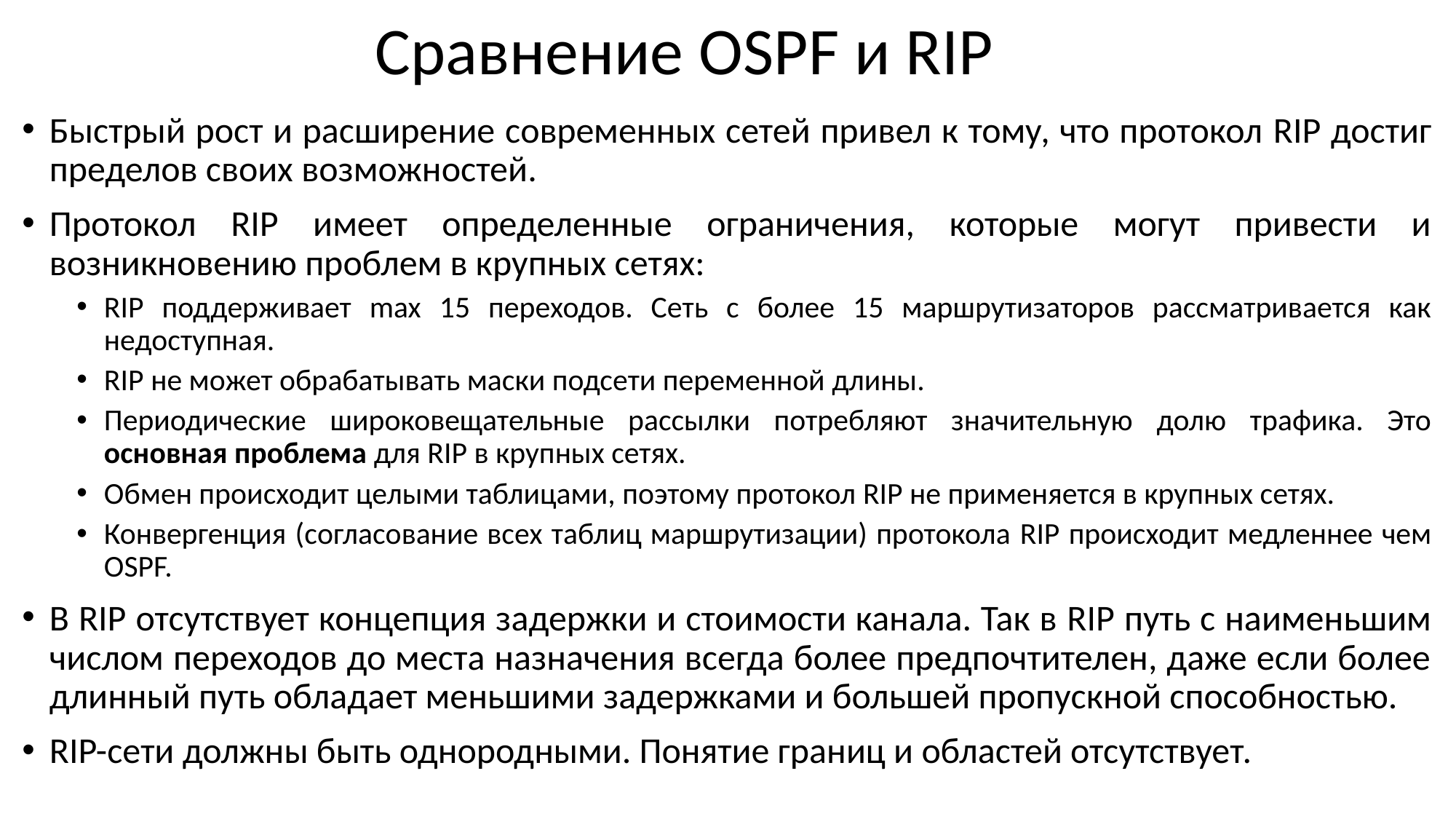

# Сравнение OSPF и RIP
Быстрый рост и расширение современных сетей привел к тому, что протокол RIP достиг пределов своих возможностей.
Протокол RIP имеет определенные ограничения, которые могут привести и возникновению проблем в крупных сетях:
RIP поддерживает max 15 переходов. Сеть с более 15 маршрутизаторов рассматривается как недоступная.
RIP не может обрабатывать маски подсети переменной длины.
Периодические широковещательные рассылки потребляют значительную долю трафика. Это основная проблема для RIP в крупных сетях.
Обмен происходит целыми таблицами, поэтому протокол RIP не применяется в крупных сетях.
Конвергенция (согласование всех таблиц маршрутизации) протокола RIP происходит медленнее чем OSPF.
В RIP отсутствует концепция задержки и стоимости канала. Так в RIP путь с наименьшим числом переходов до места назначения всегда более предпочтителен, даже если более длинный путь обладает меньшими задержками и большей пропускной способностью.
RIP-сети должны быть однородными. Понятие границ и областей отсутствует.